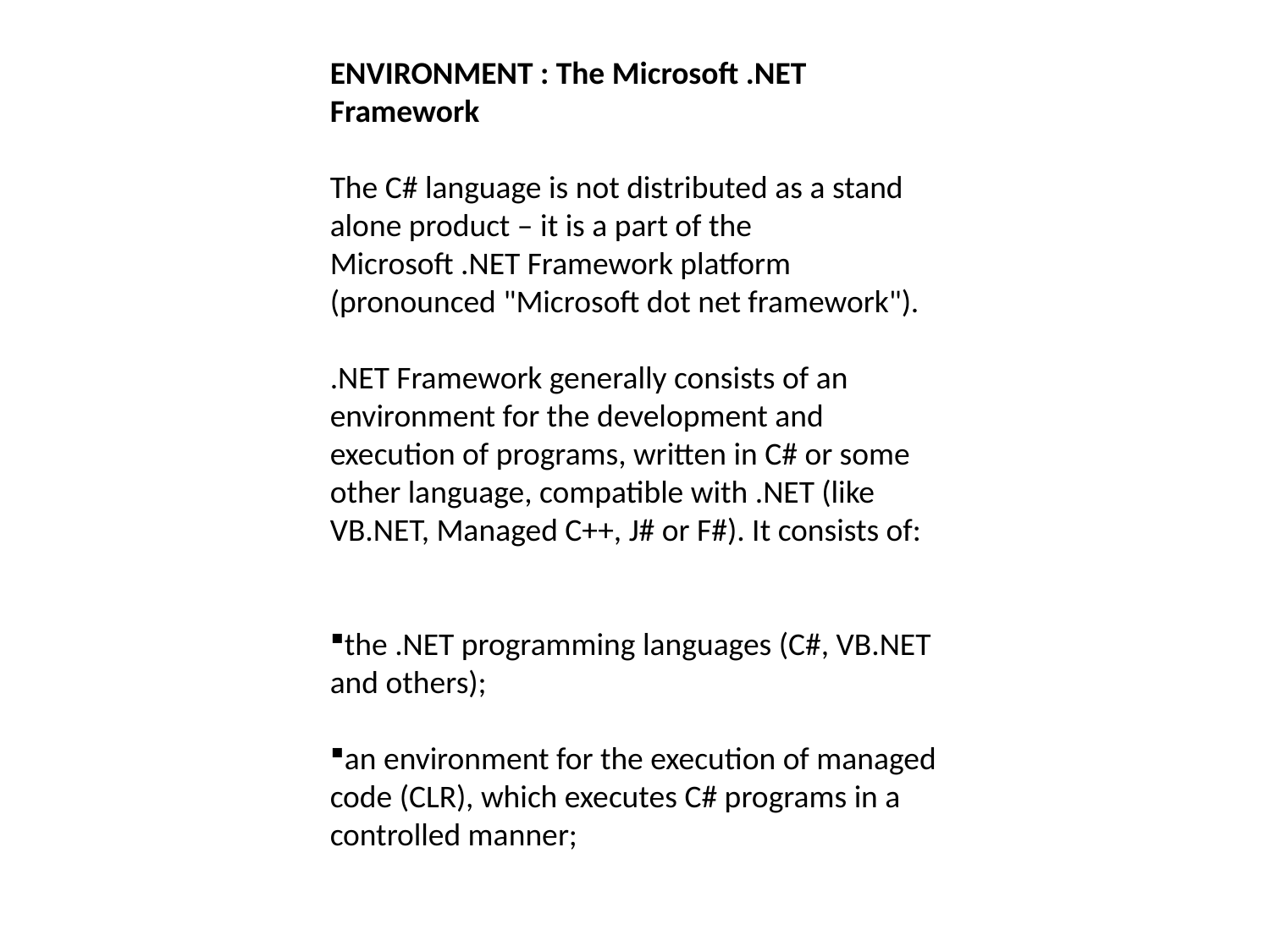

ENVIRONMENT : The Microsoft .NET Framework

The C# language is not distributed as a stand alone product – it is a part of the Microsoft .NET Framework platform (pronounced "Microsoft dot net framework").

.NET Framework generally consists of an environment for the development and execution of programs, written in C# or some other language, compatible with .NET (like VB.NET, Managed C++, J# or F#). It consists of:

the .NET programming languages (C#, VB.NET and others);

an environment for the execution of managed code (CLR), which executes C# programs in a controlled manner;